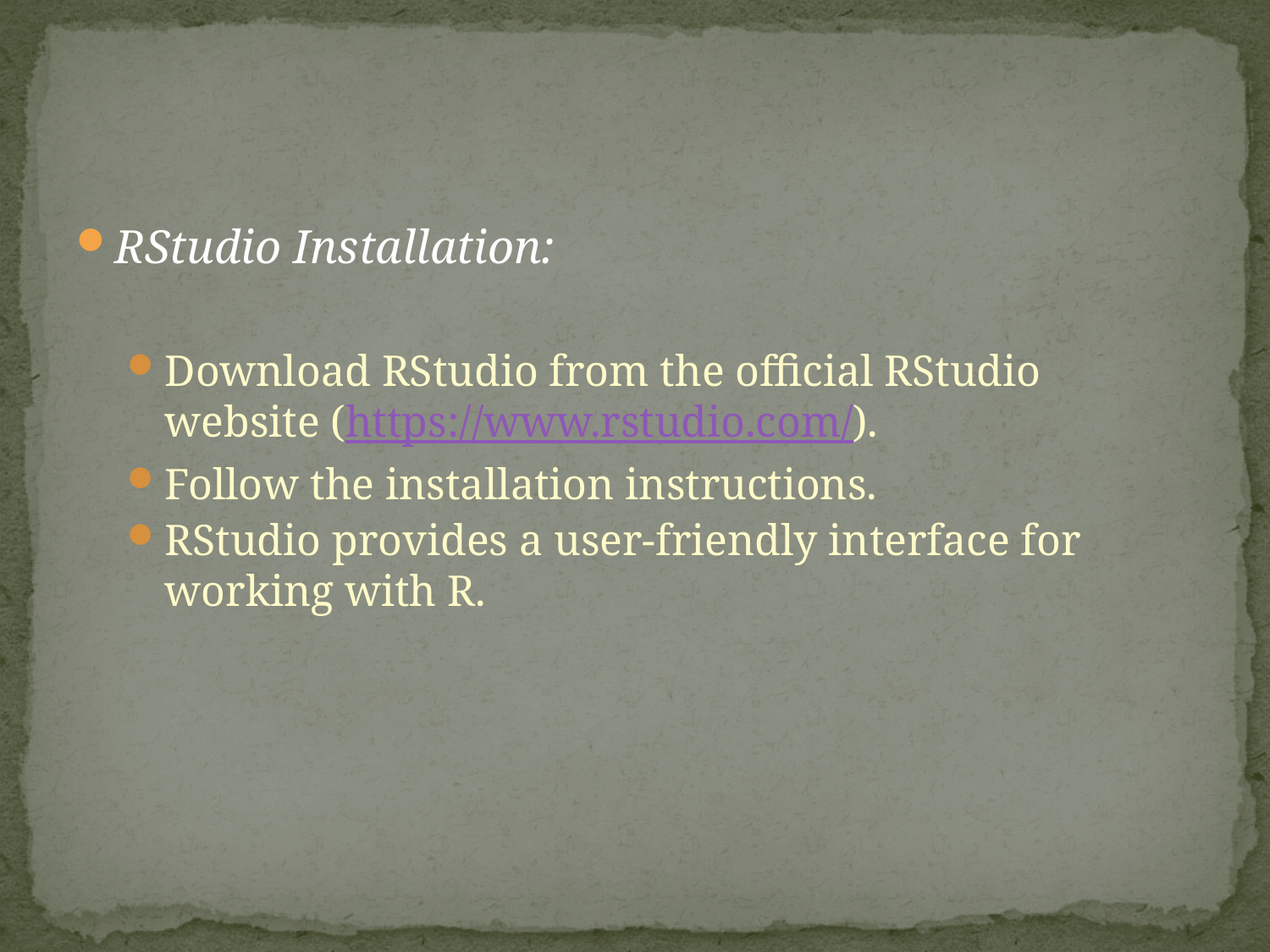

RStudio Installation:

Download RStudio from the official RStudio website (https://www.rstudio.com/).
Follow the installation instructions.
RStudio provides a user-friendly interface for working with R.